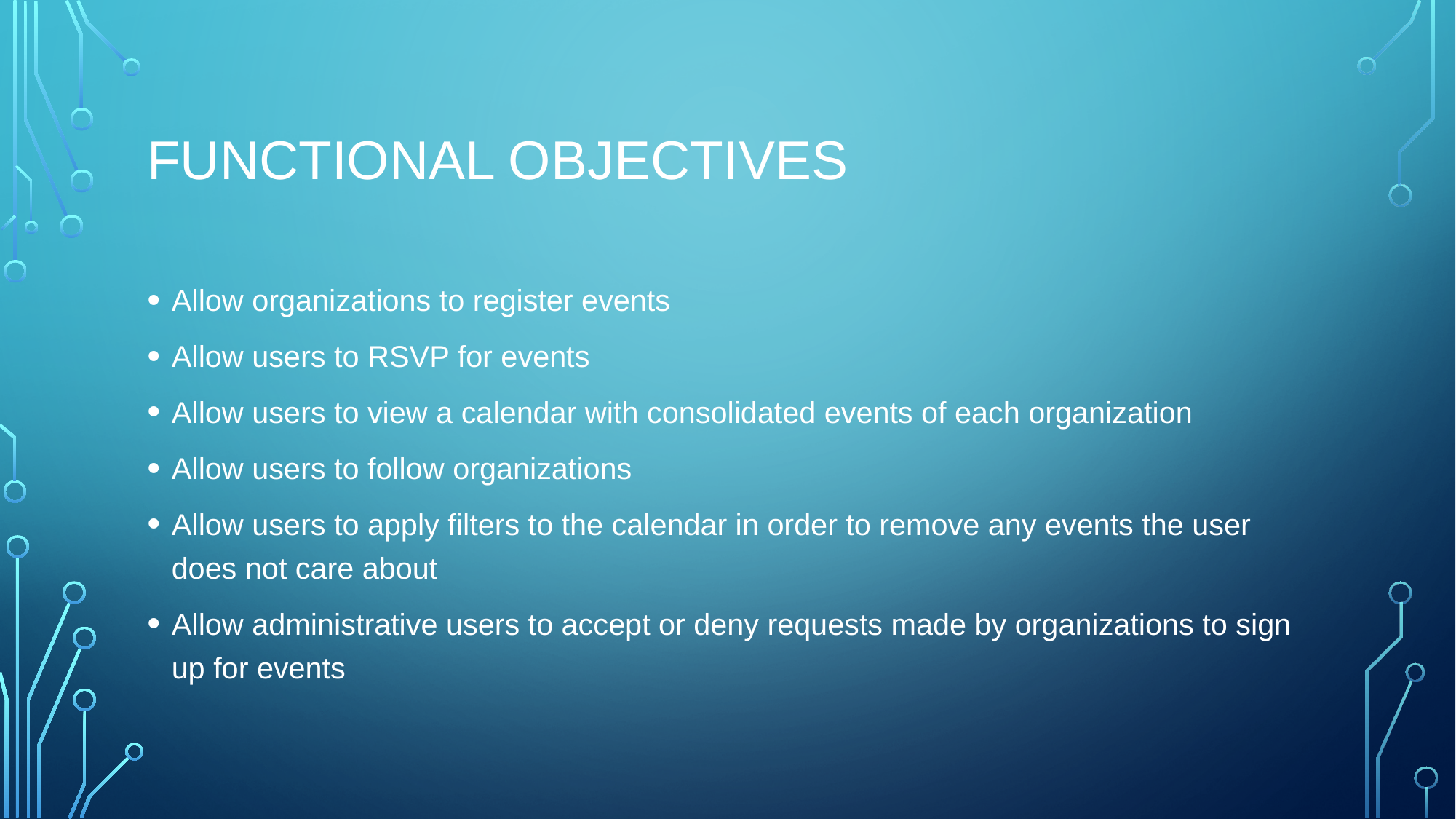

# Functional Objectives
Allow organizations to register events
Allow users to RSVP for events
Allow users to view a calendar with consolidated events of each organization
Allow users to follow organizations
Allow users to apply filters to the calendar in order to remove any events the user does not care about
Allow administrative users to accept or deny requests made by organizations to sign up for events